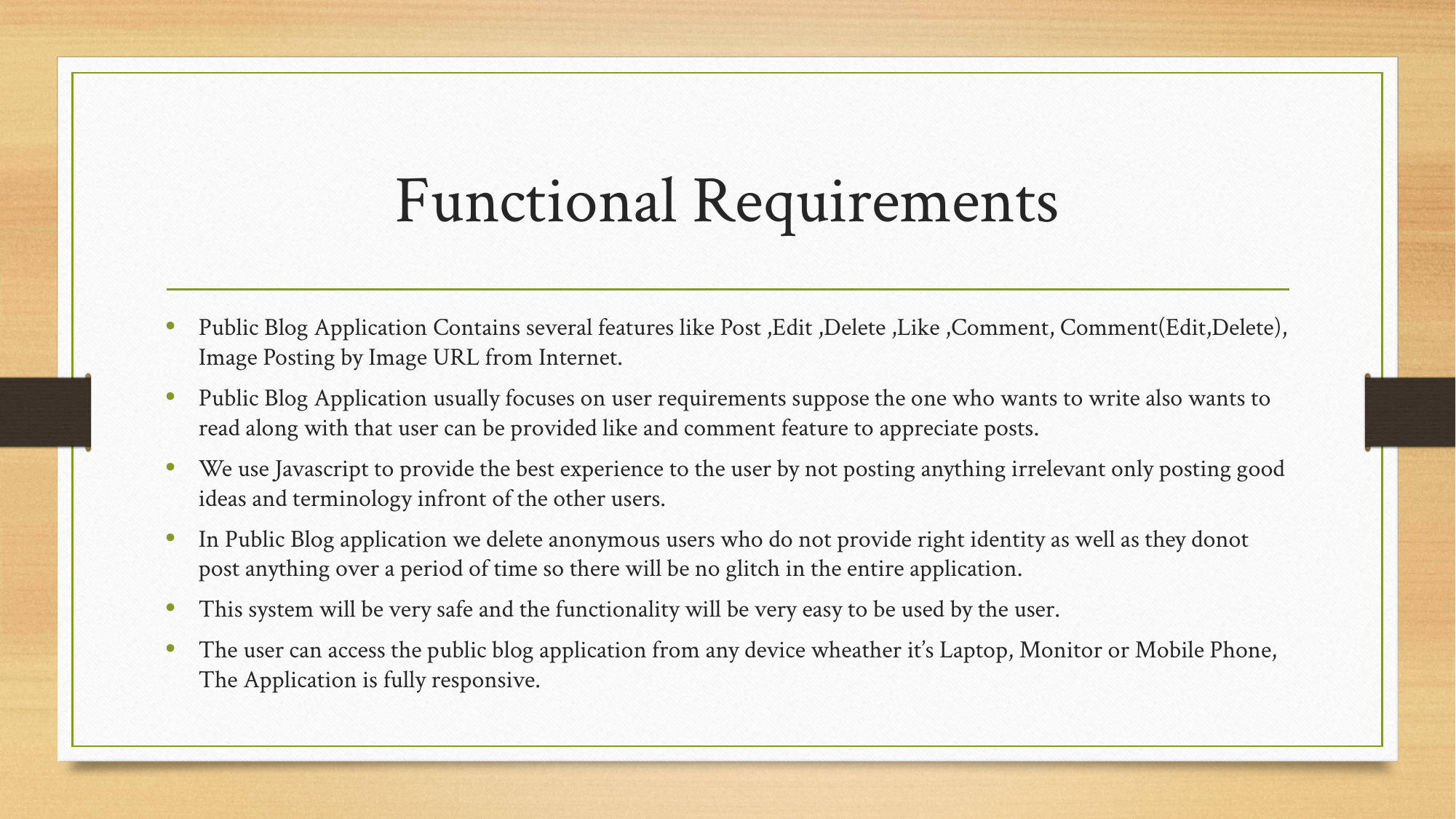

# Functional Requirements
Public Blog Application Contains several features like Post ,Edit ,Delete ,Like ,Comment, Comment(Edit,Delete), Image Posting by Image URL from Internet.
Public Blog Application usually focuses on user requirements suppose the one who wants to write also wants to read along with that user can be provided like and comment feature to appreciate posts.
We use Javascript to provide the best experience to the user by not posting anything irrelevant only posting good ideas and terminology infront of the other users.
In Public Blog application we delete anonymous users who do not provide right identity as well as they donot post anything over a period of time so there will be no glitch in the entire application.
This system will be very safe and the functionality will be very easy to be used by the user.
The user can access the public blog application from any device wheather it’s Laptop, Monitor or Mobile Phone, The Application is fully responsive.